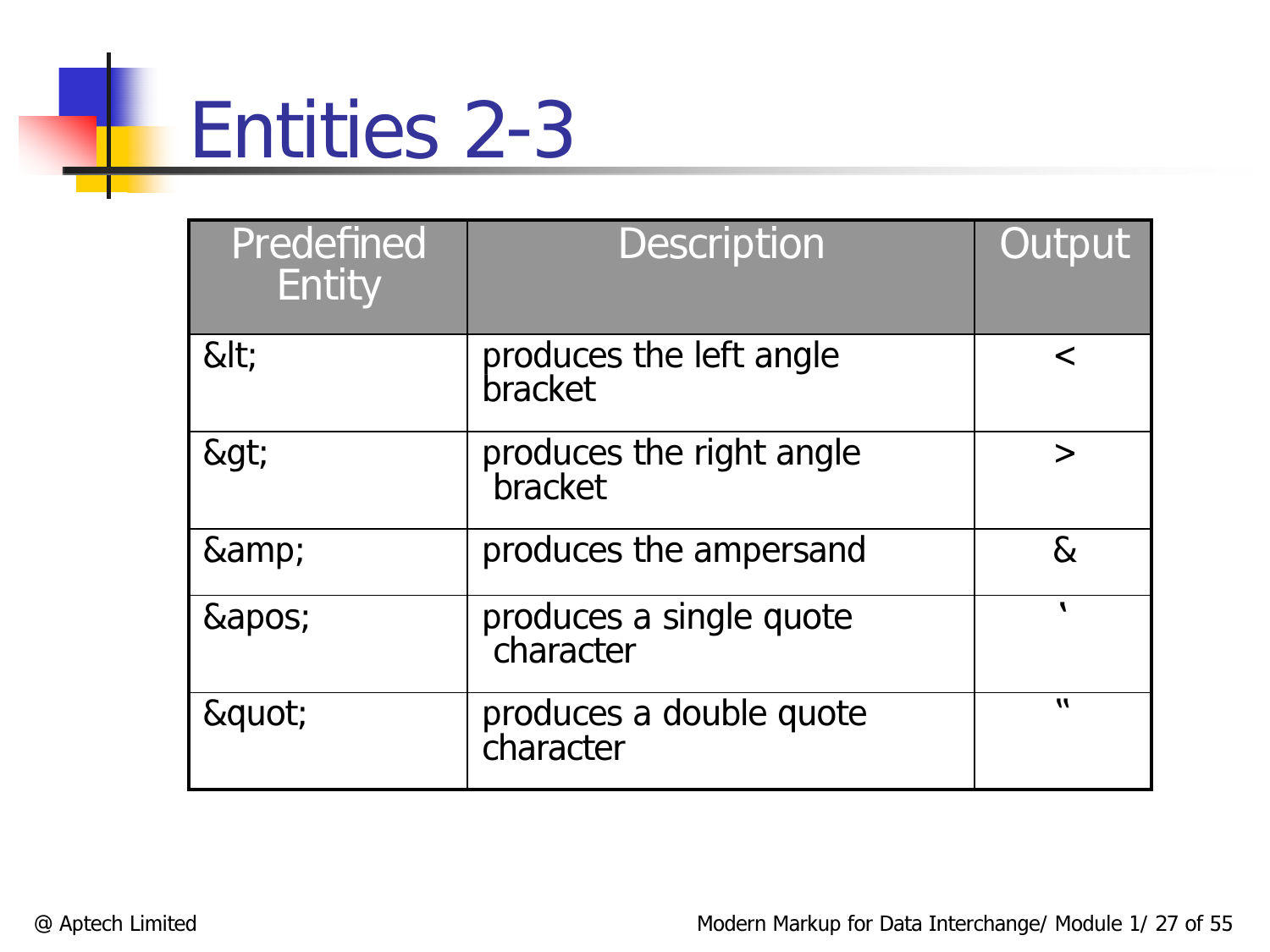

# Entities 2-3

| Predefined Entity | Description | Output |
| --- | --- | --- |
| &lt; | produces the left angle bracket | < |
| &gt; | produces the right angle bracket | > |
| &amp; | produces the ampersand | & |
| &apos; | produces a single quote character | ‘ |
| &quot; | produces a double quote character | “ |
@ Aptech Limited
Modern Markup for Data Interchange/ Module 1/ 27 of 55